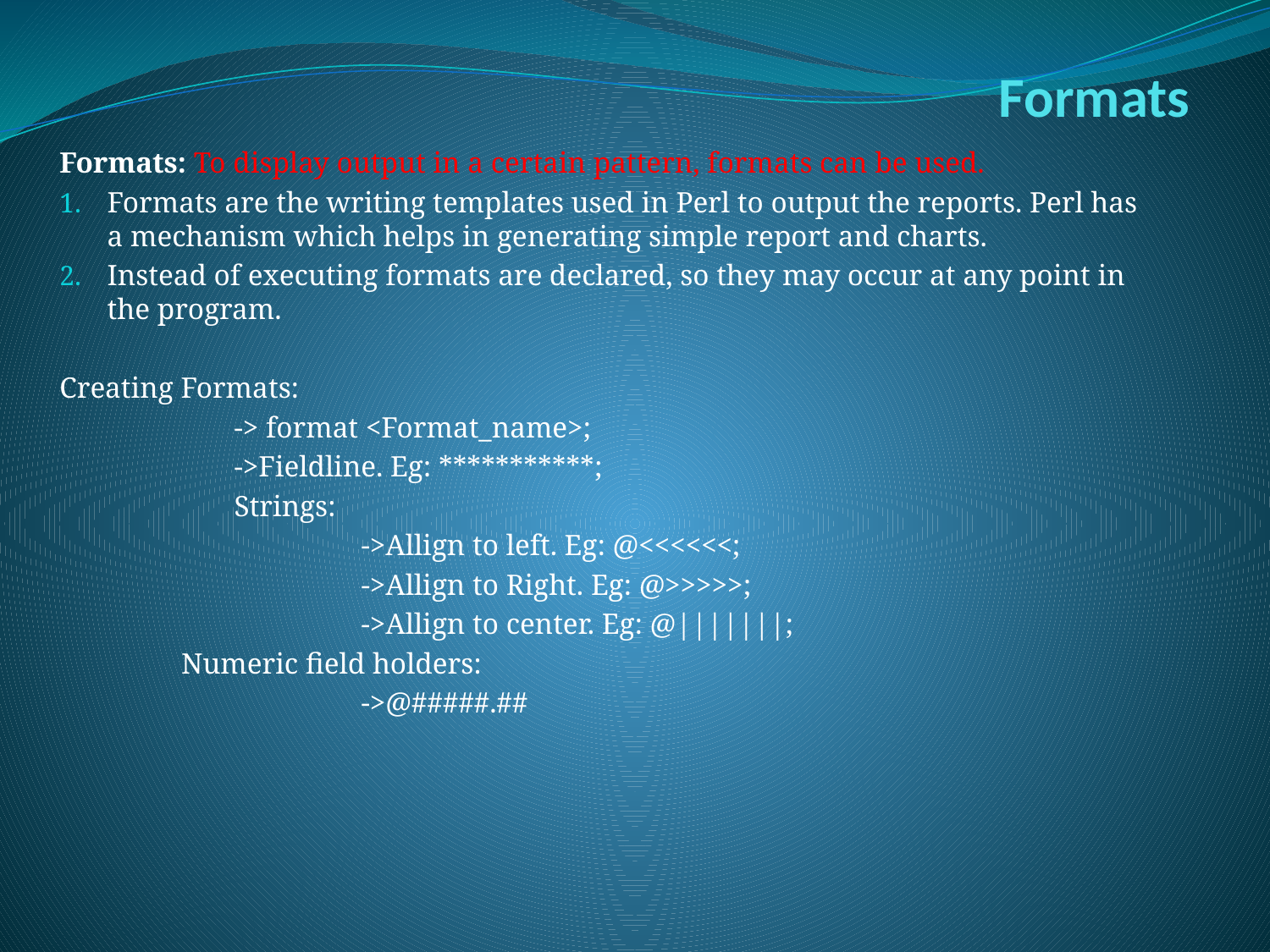

# Formats
Formats: To display output in a certain pattern, formats can be used.
Formats are the writing templates used in Perl to output the reports. Perl has a mechanism which helps in generating simple report and charts.
Instead of executing formats are declared, so they may occur at any point in the program.

Creating Formats:
		-> format <Format_name>;
		->Fieldline. Eg: ***********;
		Strings:
			->Allign to left. Eg: @<<<<<<;
			->Allign to Right. Eg: @>>>>>;
			->Allign to center. Eg: @|||||||;
 	          Numeric field holders:
			->@#####.##